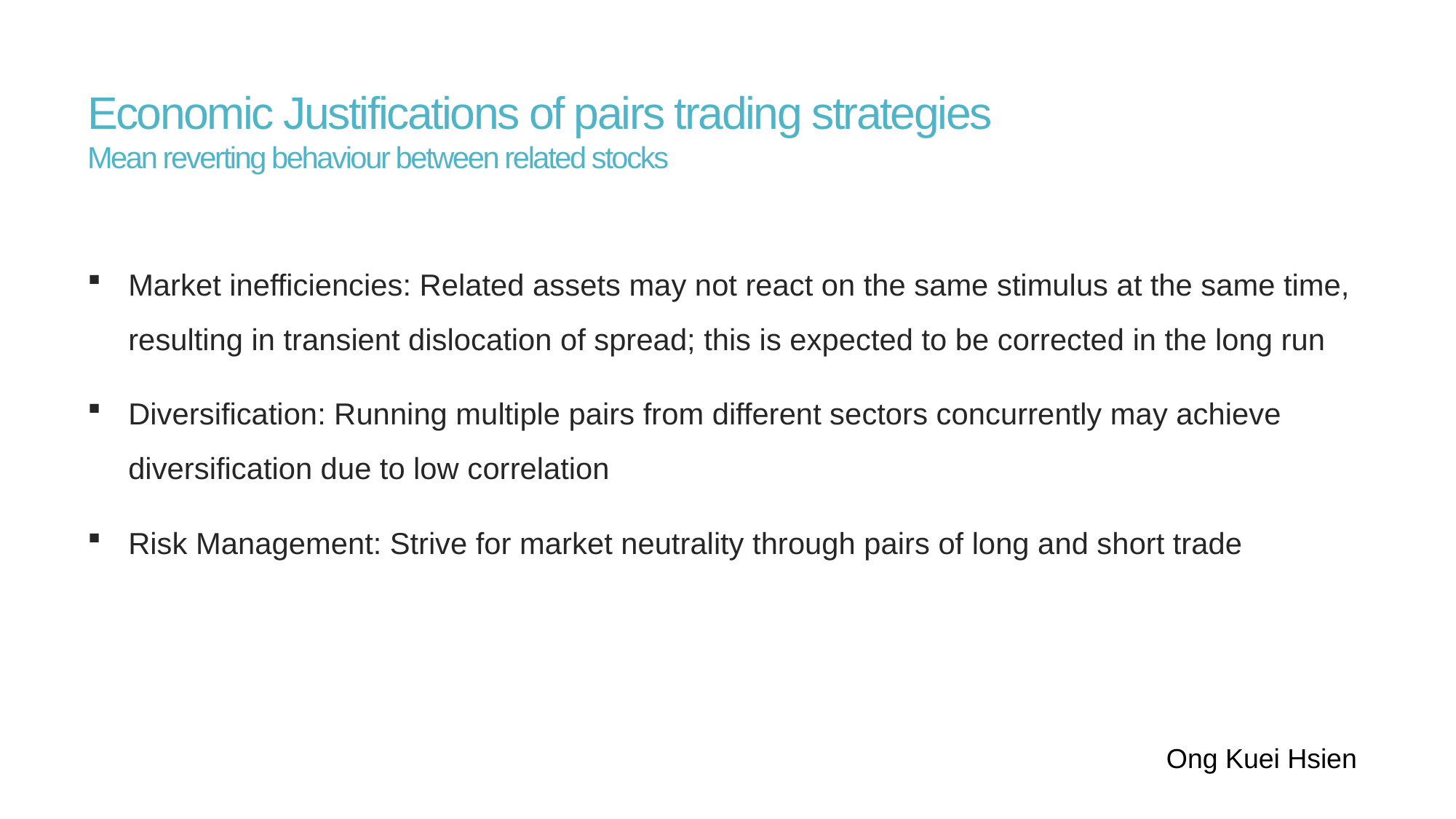

# Economic Justifications of pairs trading strategies Mean reverting behaviour between related stocks
Market inefficiencies: Related assets may not react on the same stimulus at the same time, resulting in transient dislocation of spread; this is expected to be corrected in the long run
Diversification: Running multiple pairs from different sectors concurrently may achieve diversification due to low correlation
Risk Management: Strive for market neutrality through pairs of long and short trade

Ong Kuei Hsien